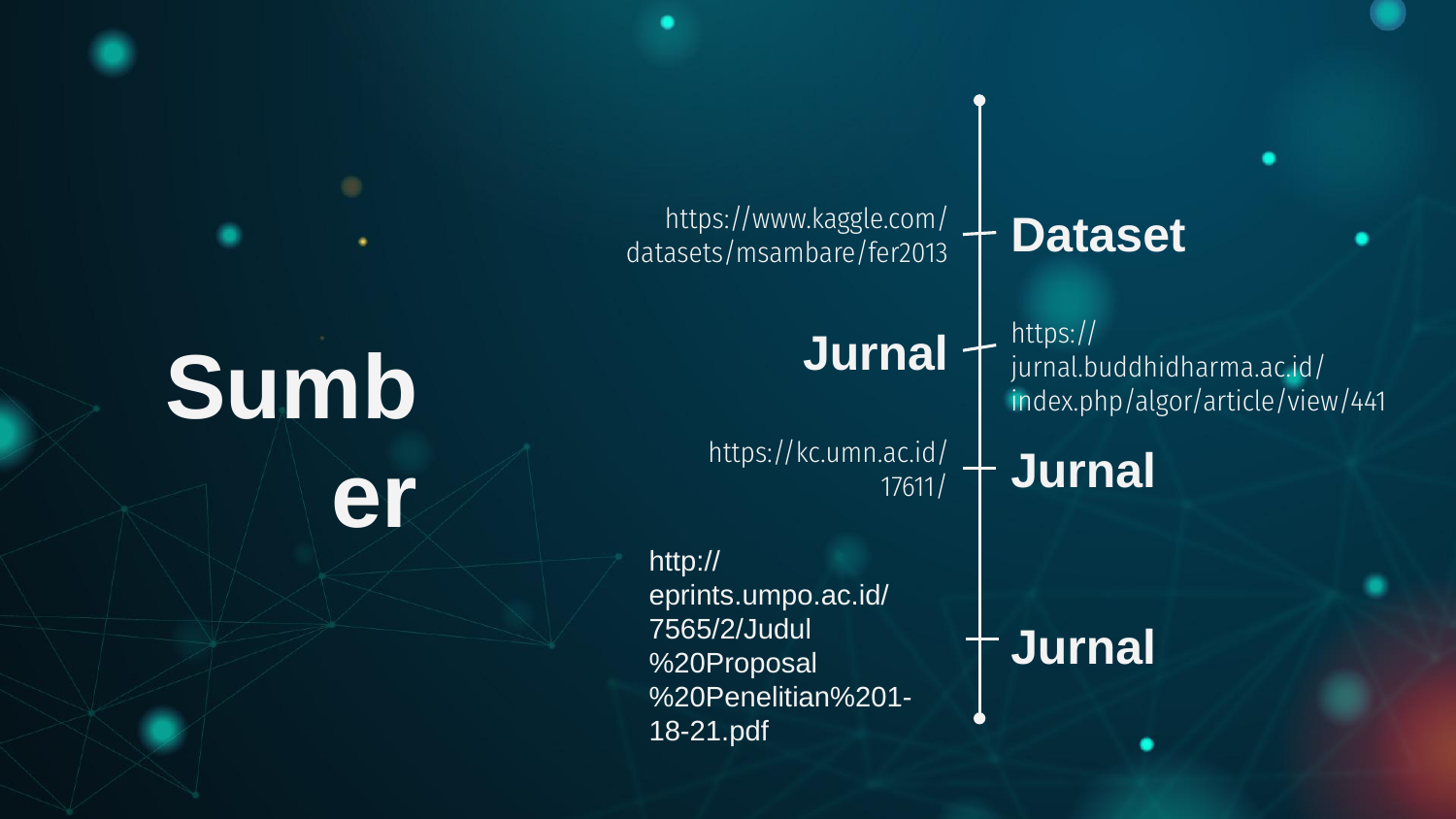

https://www.kaggle.com/datasets/msambare/fer2013
Dataset
Jurnal
https://jurnal.buddhidharma.ac.id/index.php/algor/article/view/441
# Sumber
https://kc.umn.ac.id/17611/
Jurnal
http://eprints.umpo.ac.id/7565/2/Judul%20Proposal%20Penelitian%201-18-21.pdf
Jurnal